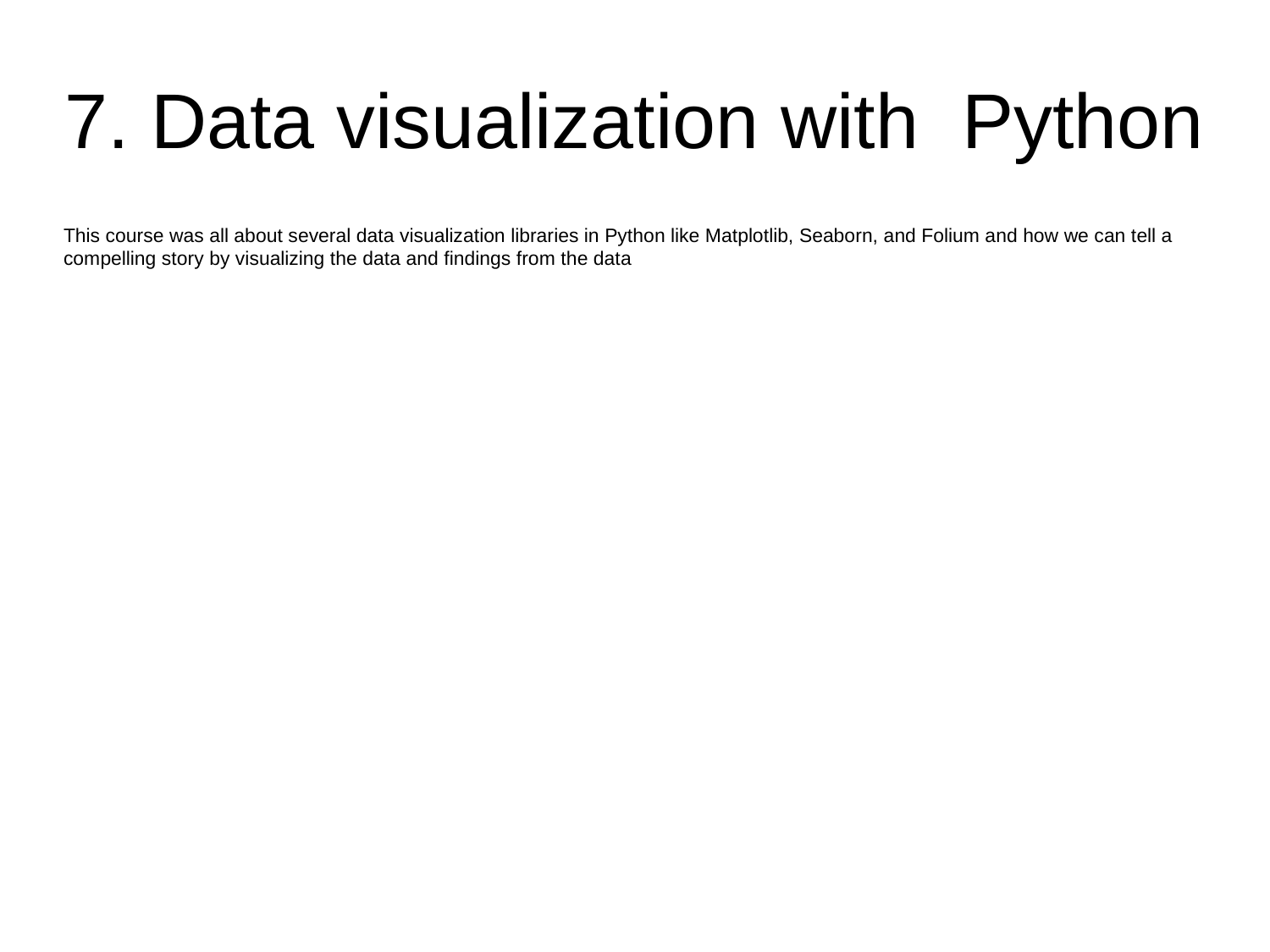

7. Data visualization with  Python
This course was all about several data visualization libraries in Python like Matplotlib, Seaborn, and Folium and how we can tell a compelling story by visualizing the data and findings from the data